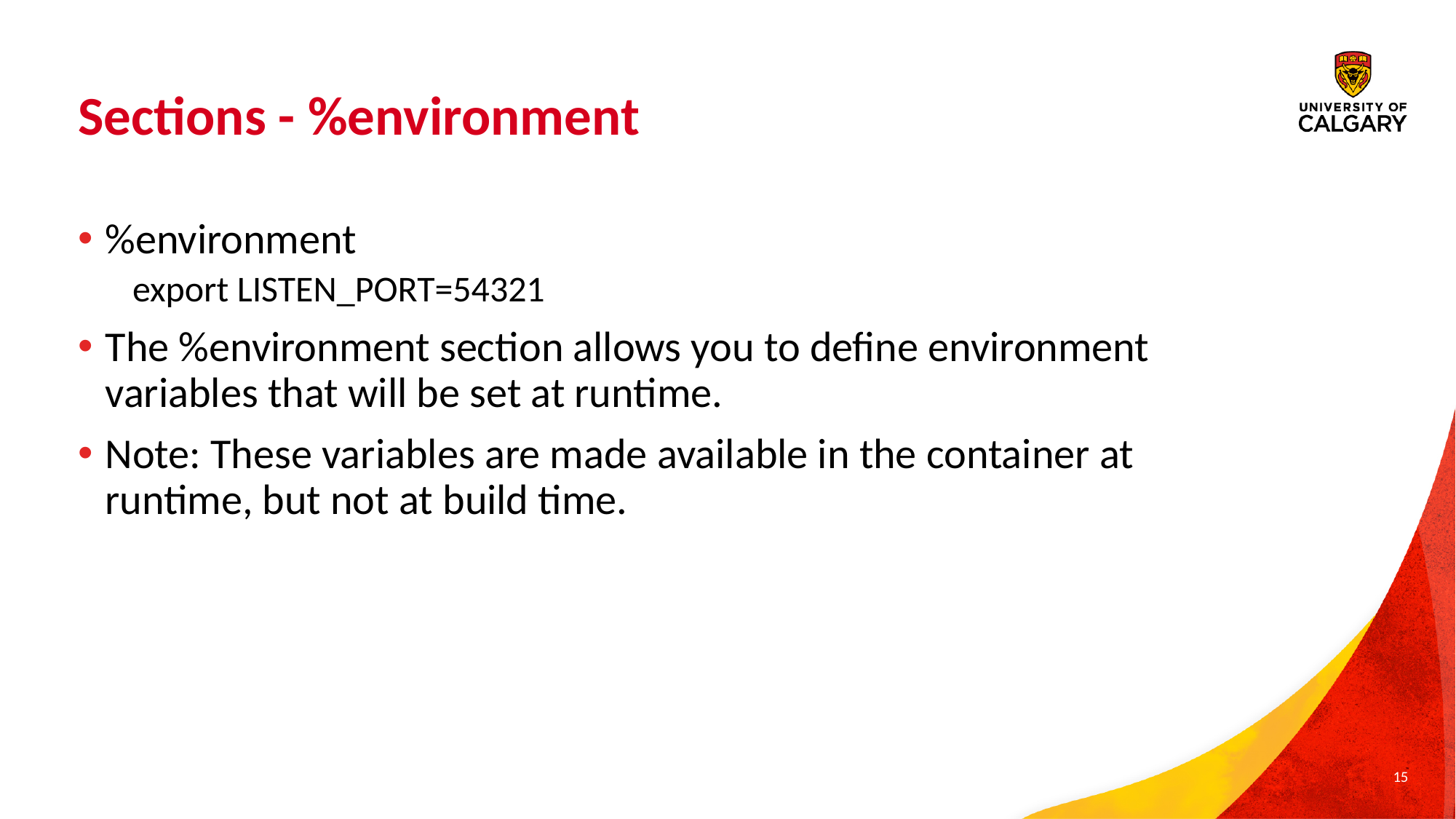

# Sections - %environment
%environment
export LISTEN_PORT=54321
The %environment section allows you to define environment variables that will be set at runtime.
Note: These variables are made available in the container at runtime, but not at build time.
15